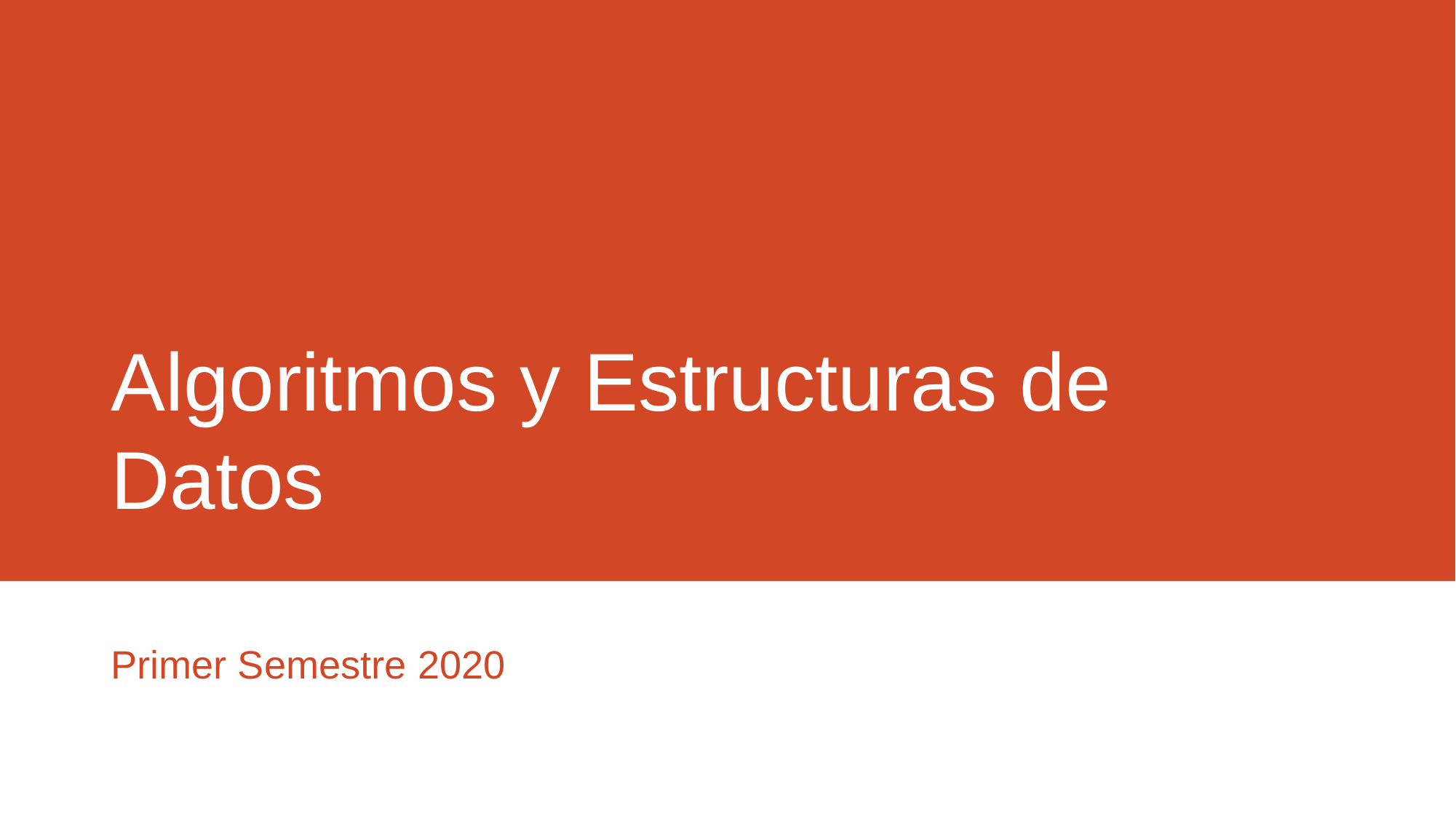

# Algoritmos y Estructuras de Datos
Primer Semestre 2020